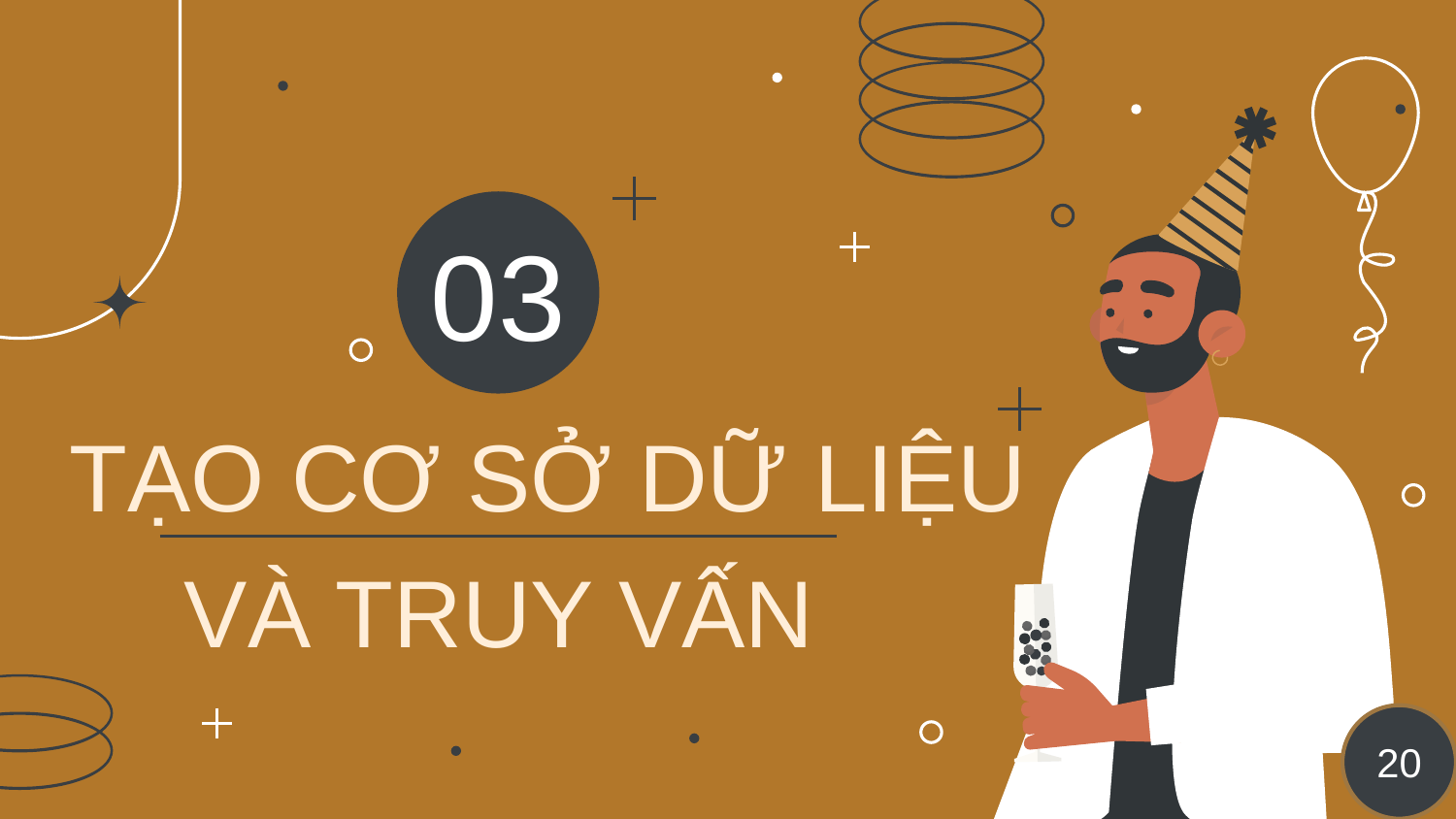

03

# TẠO CƠ SỞ DỮ LIỆU
VÀ TRUY VẤN
20